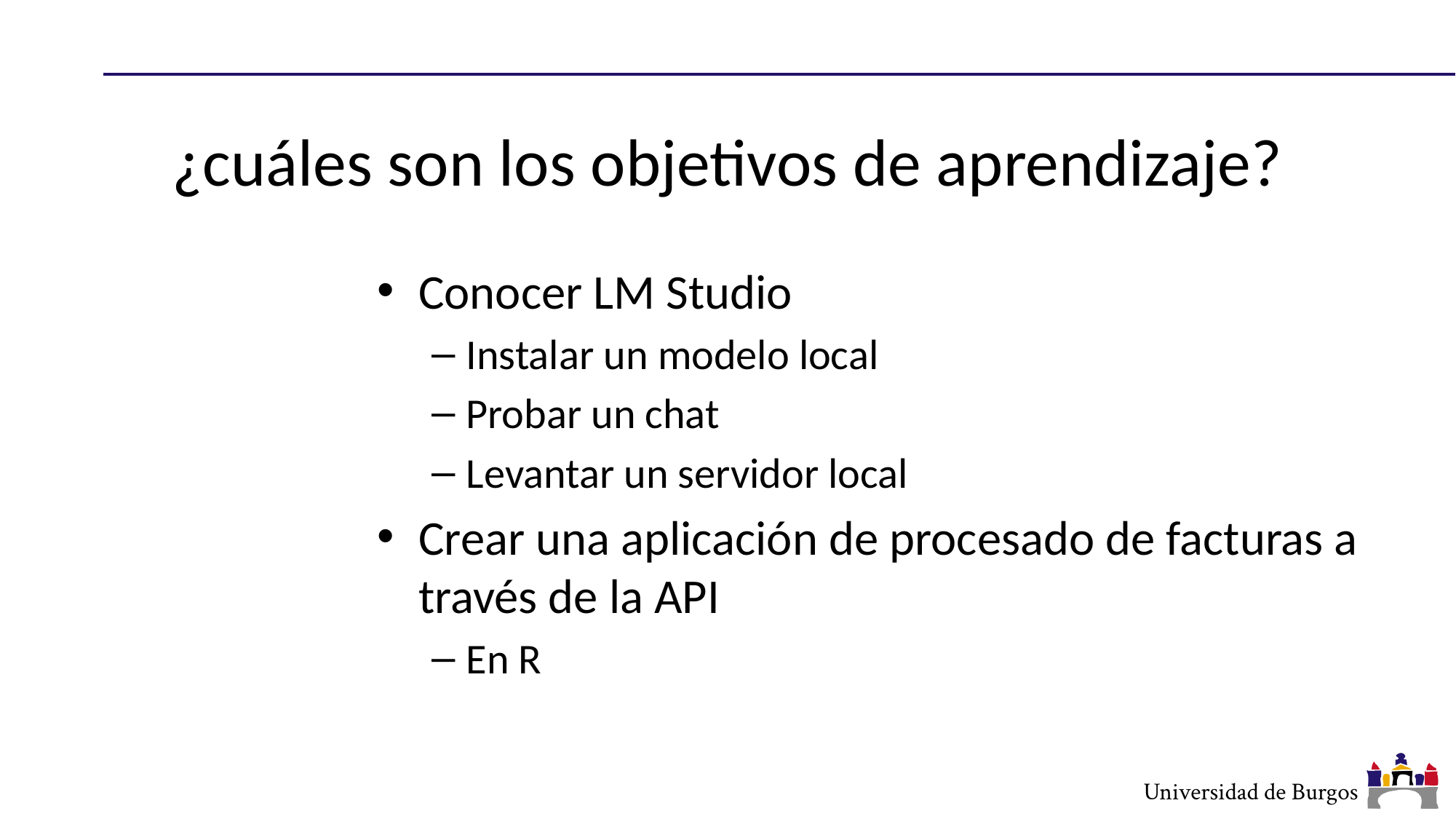

# ¿cuáles son los objetivos de aprendizaje?
Conocer LM Studio
Instalar un modelo local
Probar un chat
Levantar un servidor local
Crear una aplicación de procesado de facturas a través de la API
En R